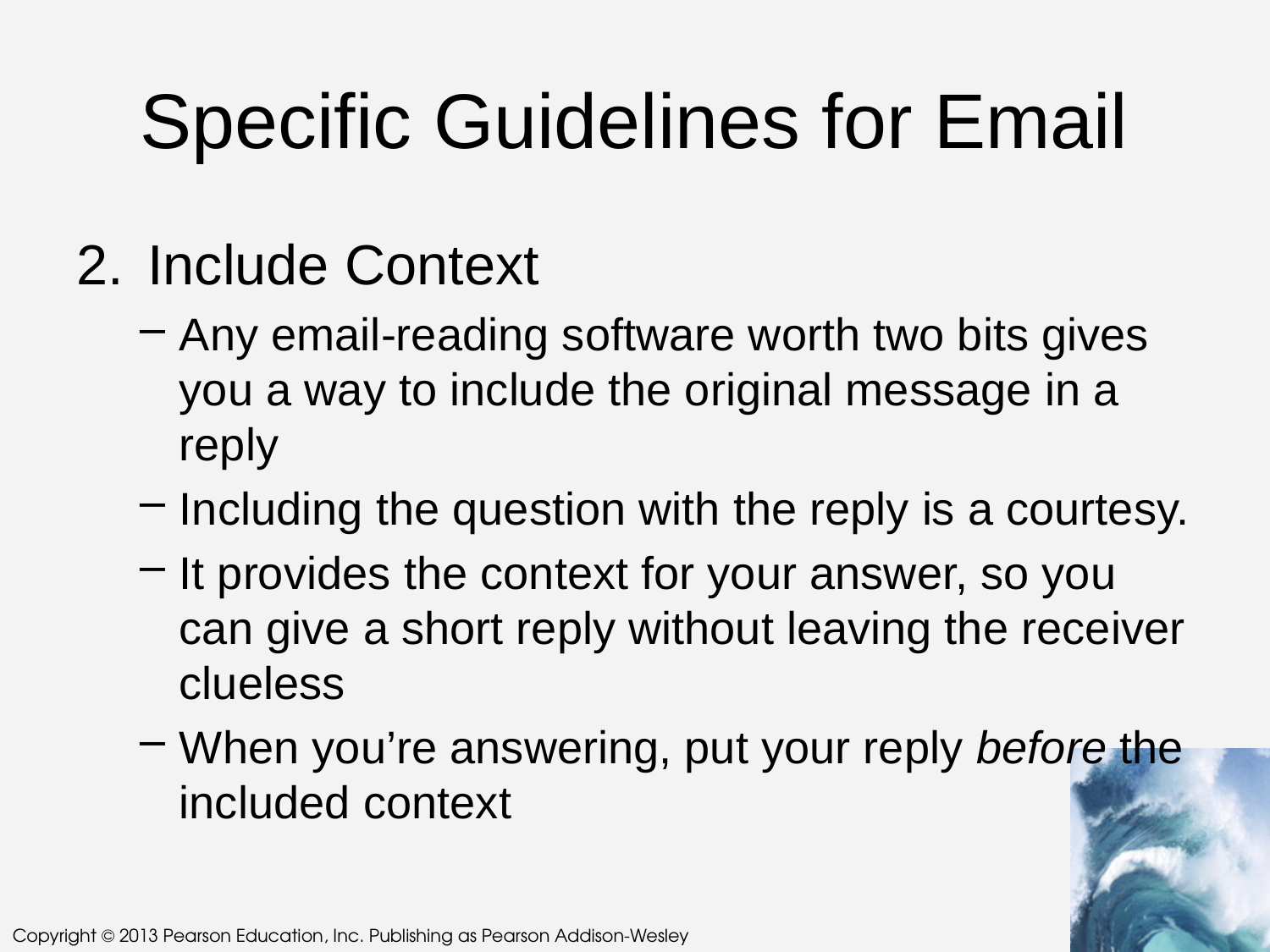

# Specific Guidelines for Email
Include Context
Any email-reading software worth two bits gives you a way to include the original message in a reply
Including the question with the reply is a courtesy.
It provides the context for your answer, so you can give a short reply without leaving the receiver clueless
When you’re answering, put your reply before the included context